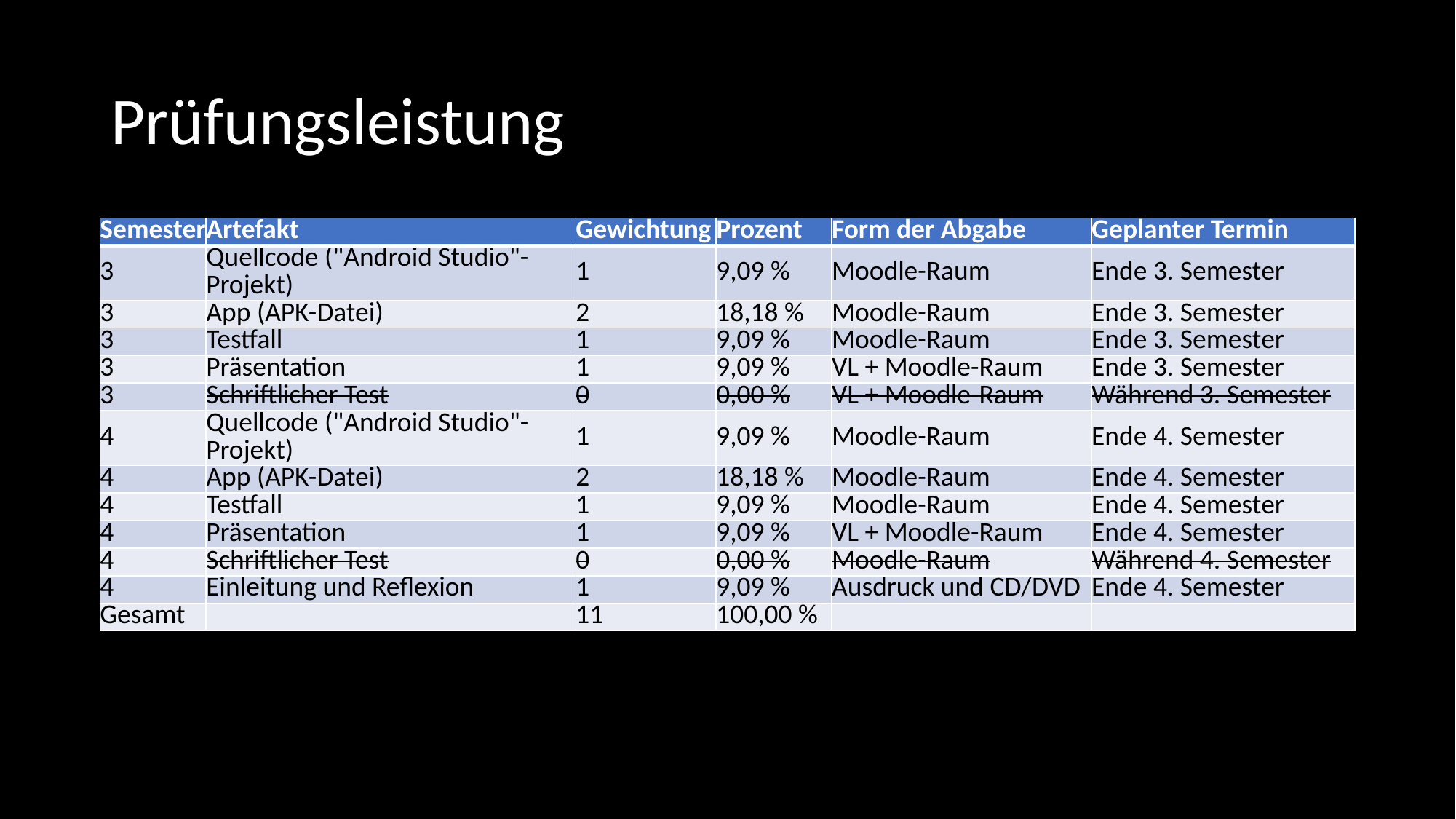

# Prüfungsleistung
| Semester | Artefakt | Gewichtung | Prozent | Form der Abgabe | Geplanter Termin |
| --- | --- | --- | --- | --- | --- |
| 3 | Quellcode ("Android Studio"-Projekt) | 1 | 9,09 % | Moodle-Raum | Ende 3. Semester |
| 3 | App (APK-Datei) | 2 | 18,18 % | Moodle-Raum | Ende 3. Semester |
| 3 | Testfall | 1 | 9,09 % | Moodle-Raum | Ende 3. Semester |
| 3 | Präsentation | 1 | 9,09 % | VL + Moodle-Raum | Ende 3. Semester |
| 3 | Schriftlicher Test | 0 | 0,00 % | VL + Moodle-Raum | Während 3. Semester |
| 4 | Quellcode ("Android Studio"-Projekt) | 1 | 9,09 % | Moodle-Raum | Ende 4. Semester |
| 4 | App (APK-Datei) | 2 | 18,18 % | Moodle-Raum | Ende 4. Semester |
| 4 | Testfall | 1 | 9,09 % | Moodle-Raum | Ende 4. Semester |
| 4 | Präsentation | 1 | 9,09 % | VL + Moodle-Raum | Ende 4. Semester |
| 4 | Schriftlicher Test | 0 | 0,00 % | Moodle-Raum | Während 4. Semester |
| 4 | Einleitung und Reflexion | 1 | 9,09 % | Ausdruck und CD/DVD | Ende 4. Semester |
| Gesamt |  | 11 | 100,00 % |  |  |